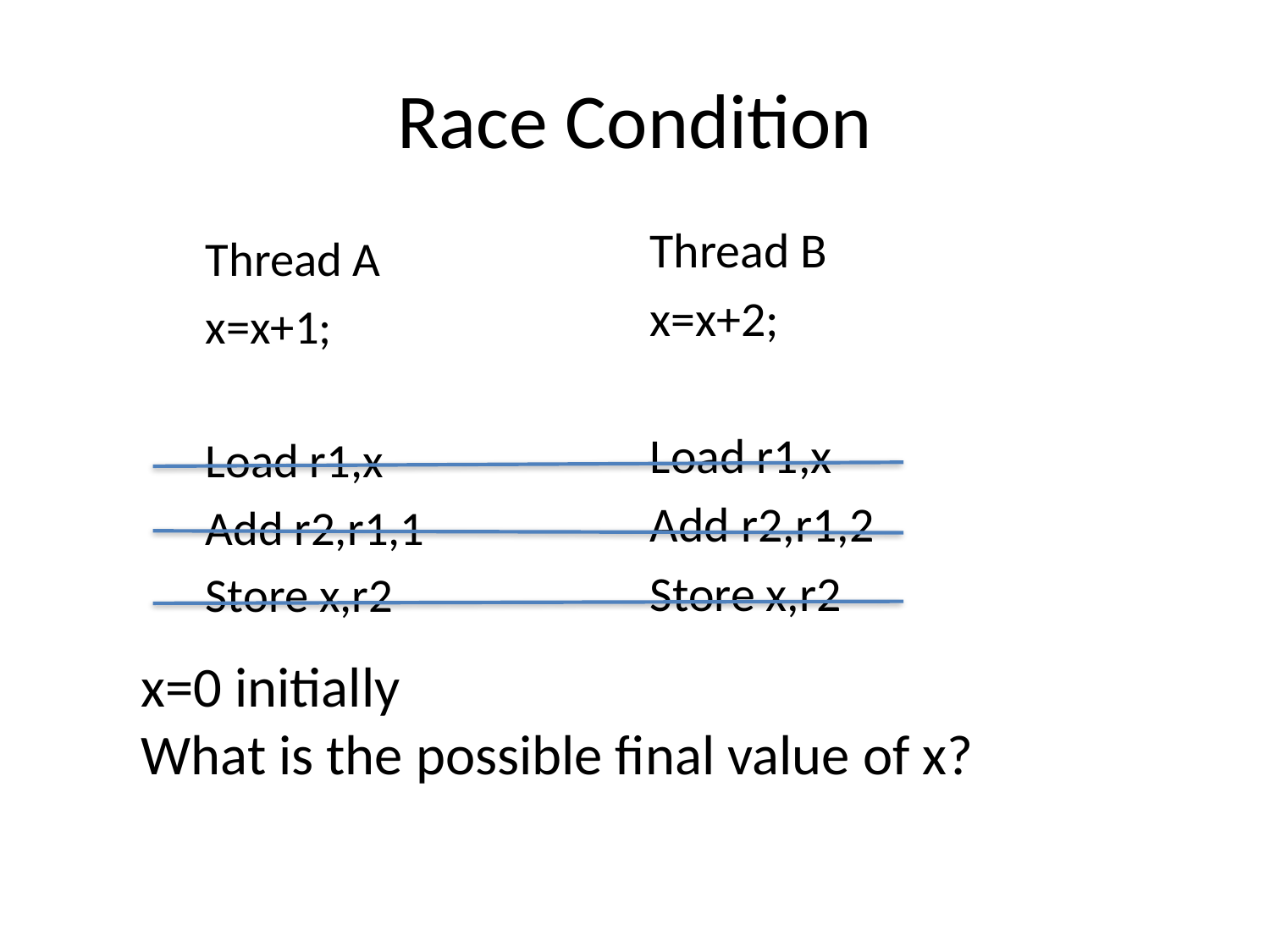

# Race Condition
Thread B
x=x+2;

Load r1,x
Add r2,r1,2
Store x,r2
Thread A
x=x+1;

Load r1,x
Add r2,r1,1
Store x,r2

x=0 initially
What is the possible final value of x?